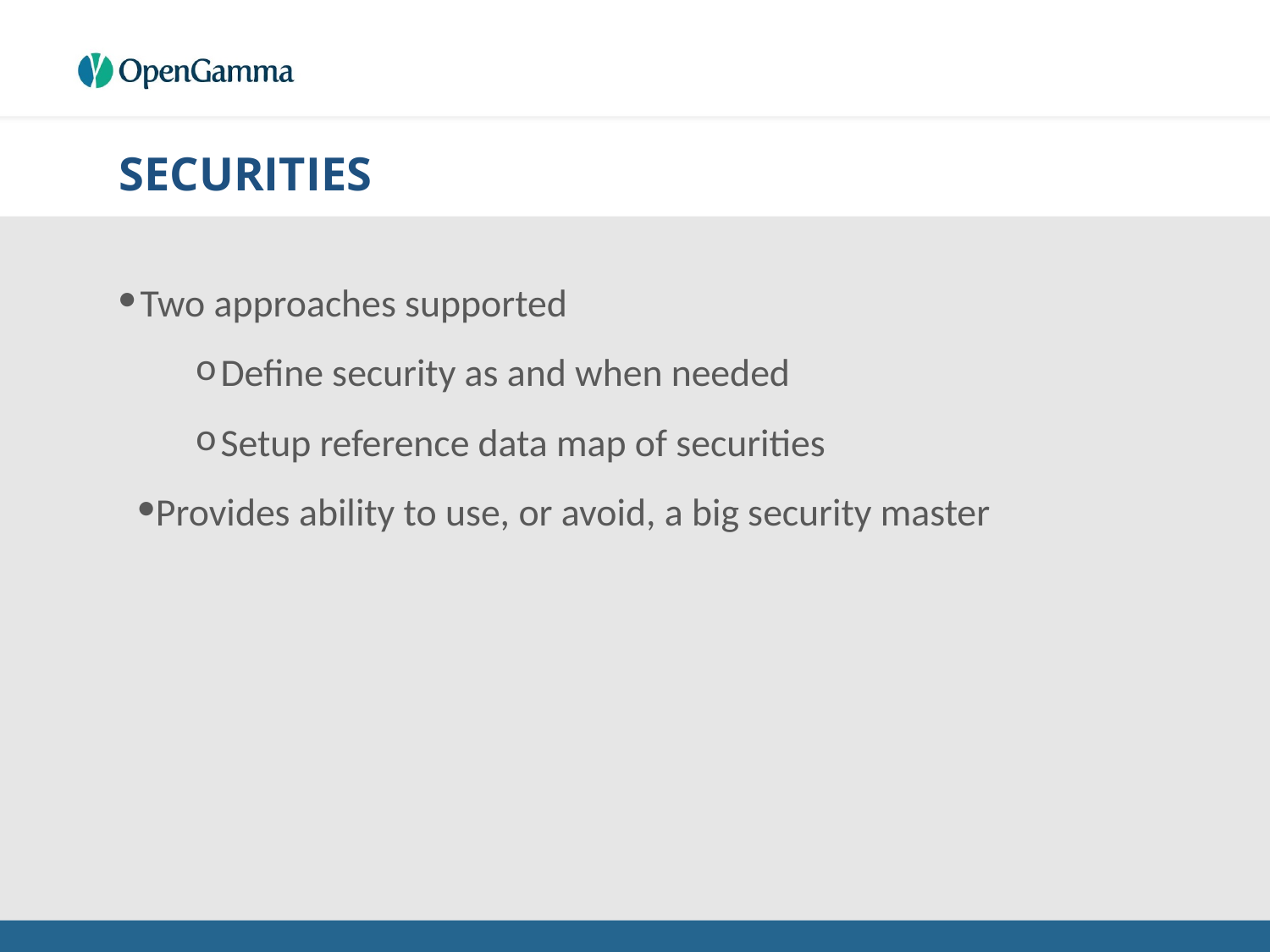

# SECURITIES
Two approaches supported
Define security as and when needed
Setup reference data map of securities
Provides ability to use, or avoid, a big security master